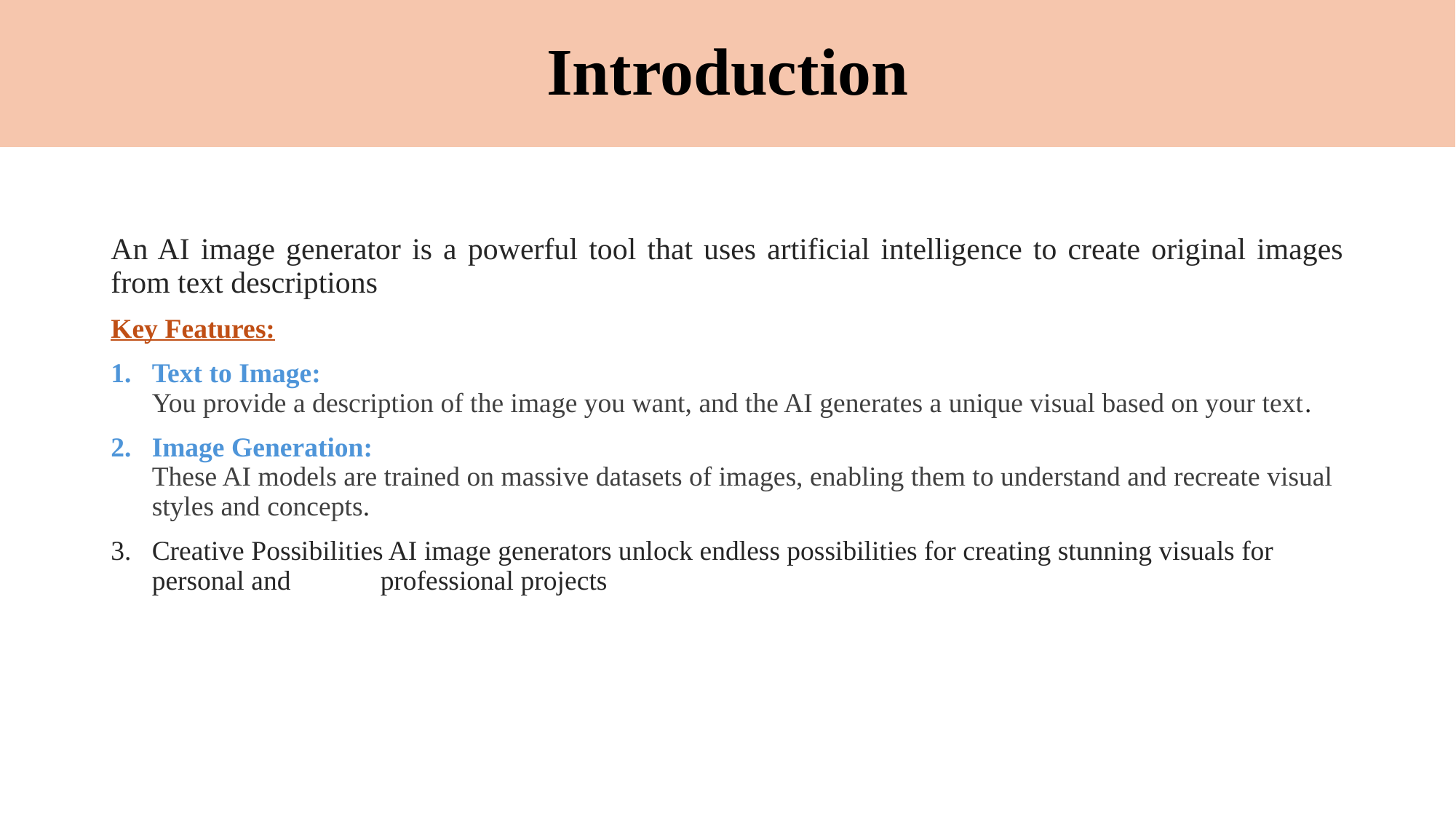

# Introduction
An AI image generator is a powerful tool that uses artificial intelligence to create original images from text descriptions
Key Features:
Text to Image:
You provide a description of the image you want, and the AI generates a unique visual based on your text.
Image Generation:
These AI models are trained on massive datasets of images, enabling them to understand and recreate visual styles and concepts.
Creative Possibilities AI image generators unlock endless possibilities for creating stunning visuals for personal and             professional projects